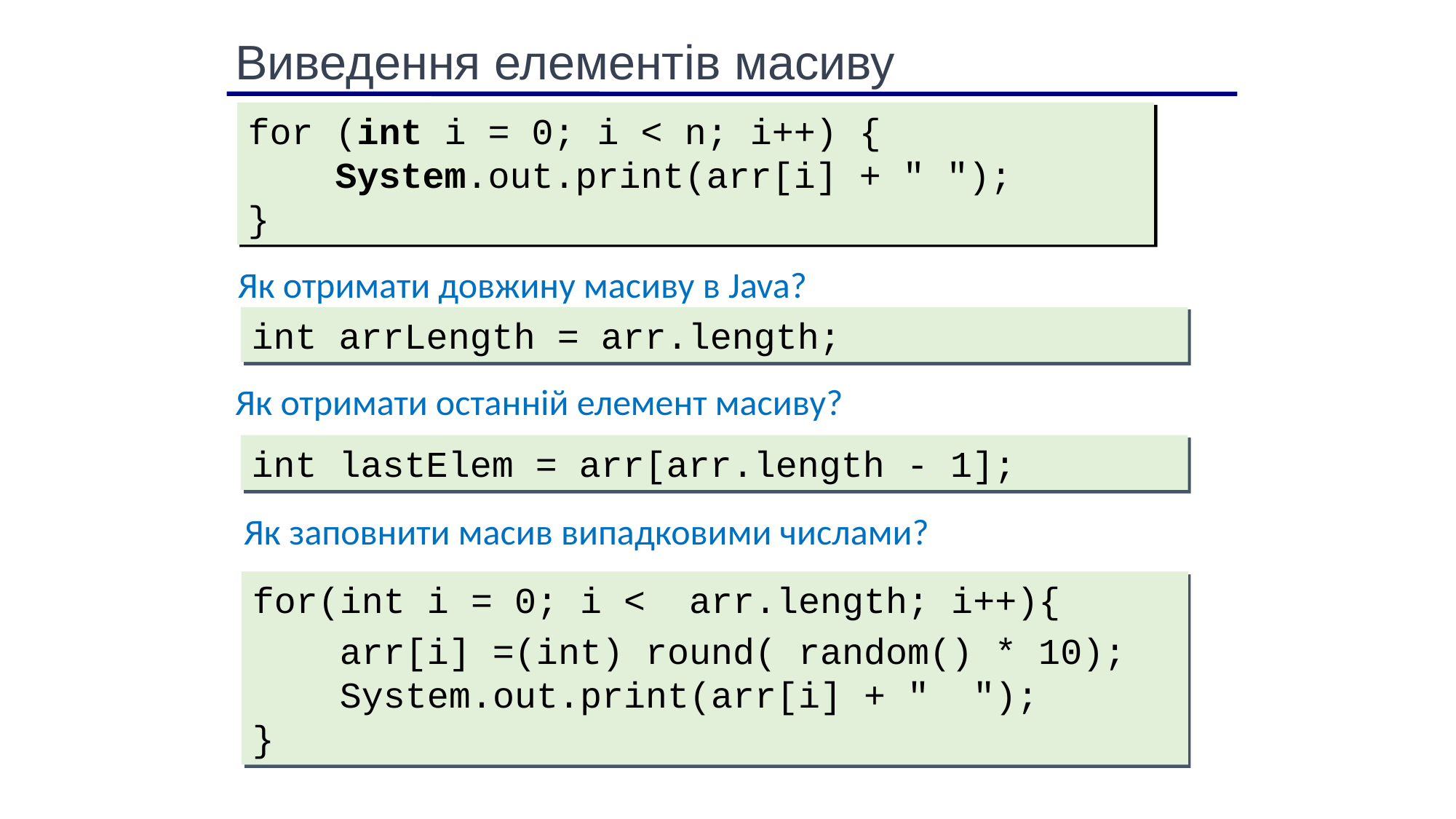

Виведення елементів масиву

for (int i = 0; i < n; i++) {
    System.out.print(arr[i] + " ");
}
Як отримати довжину масиву в Java?
int arrLength = arr.length;
Як отримати останній елемент масиву?
int lastElem = arr[arr.length - 1];
Як заповнити масив випадковими числами?
for(int i = 0; i <  arr.length; i++){
    arr[i] =(int) round( random() * 10);
    System.out.print(arr[i] + "  ");
}